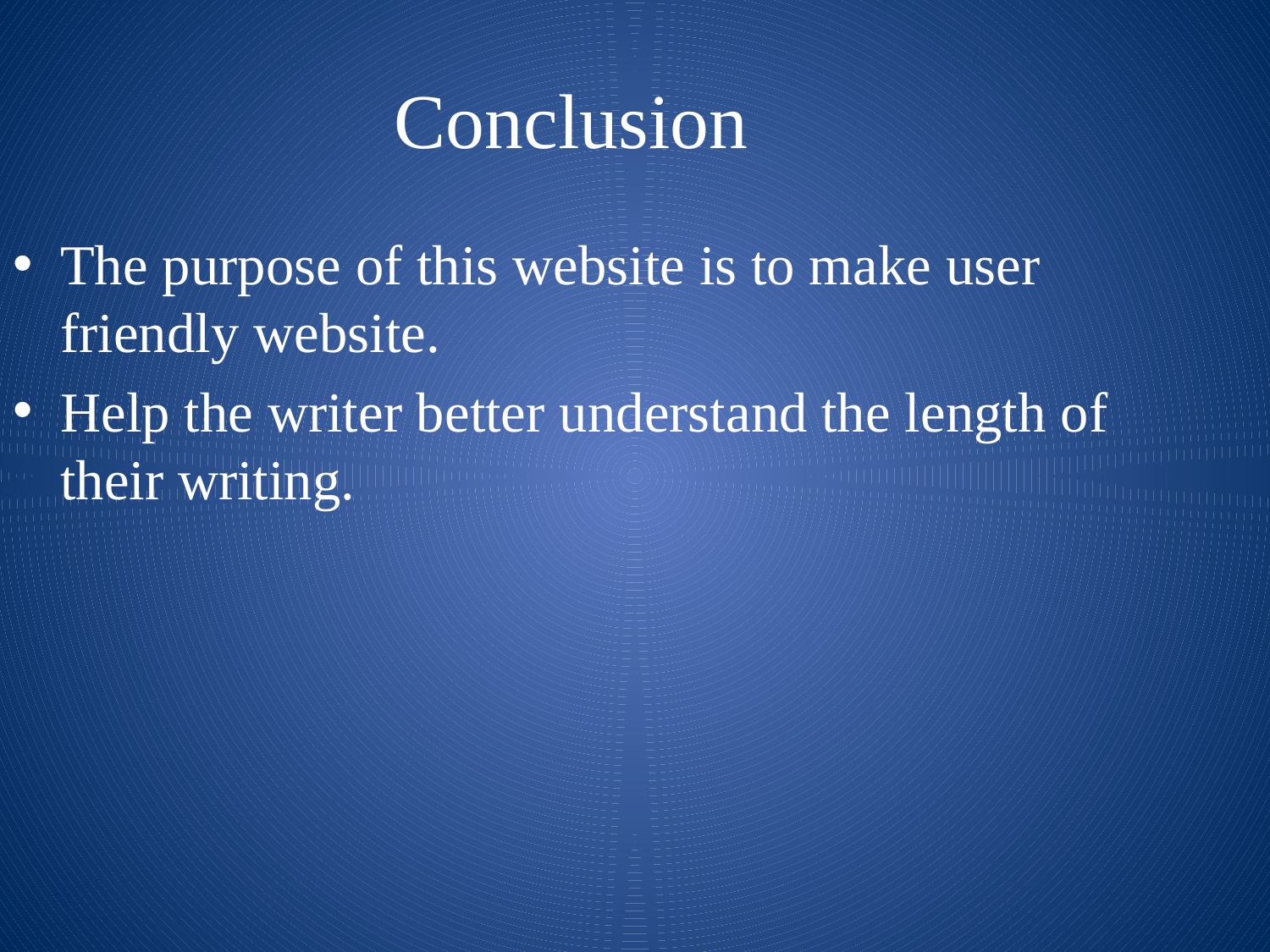

Conclusion
The purpose of this website is to make user friendly website.
Help the writer better understand the length of their writing.